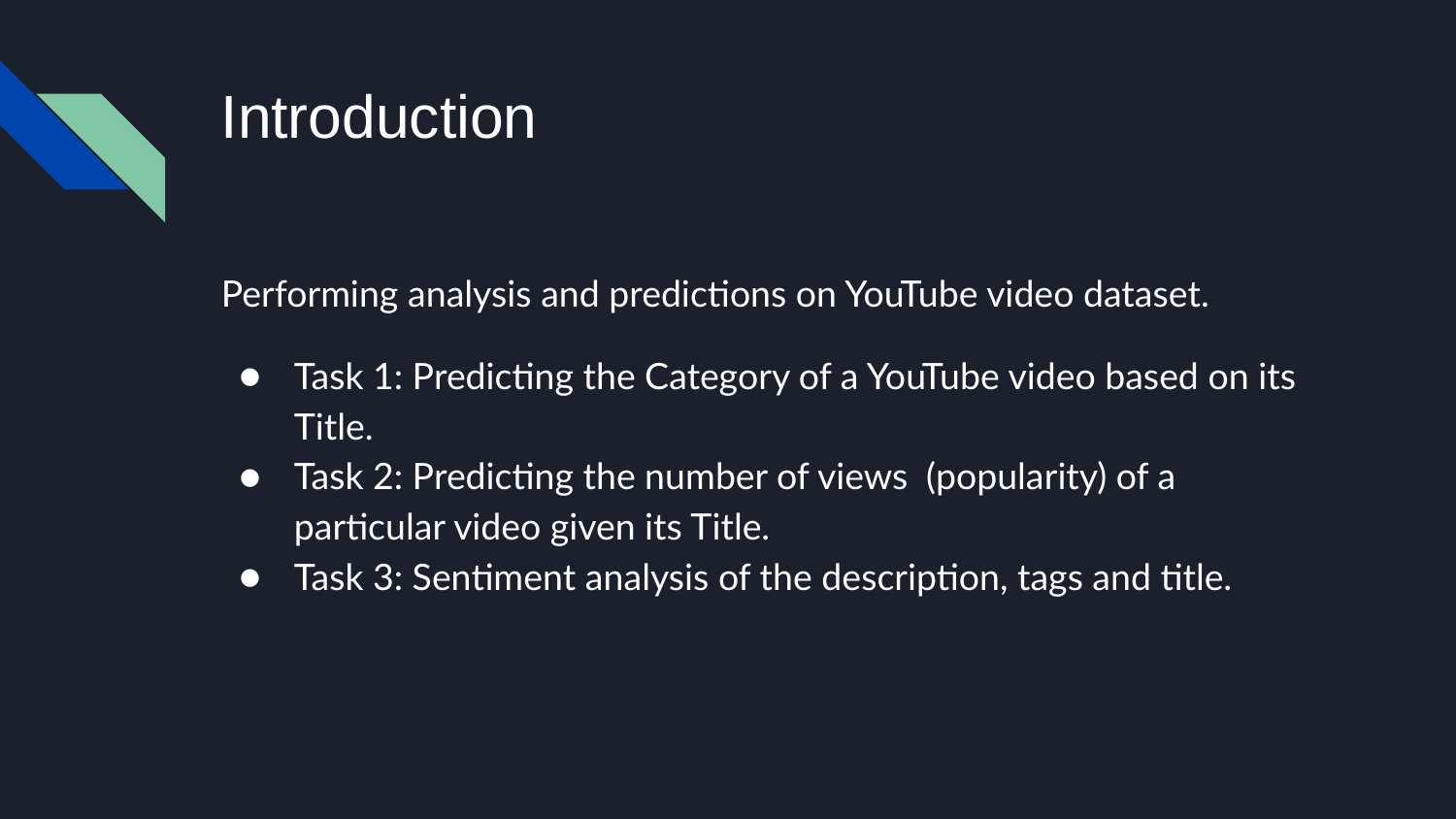

# Introduction
Performing analysis and predictions on YouTube video dataset.
Task 1: Predicting the Category of a YouTube video based on its Title.
Task 2: Predicting the number of views  (popularity) of a particular video given its Title.
Task 3: Sentiment analysis of the description, tags and title.